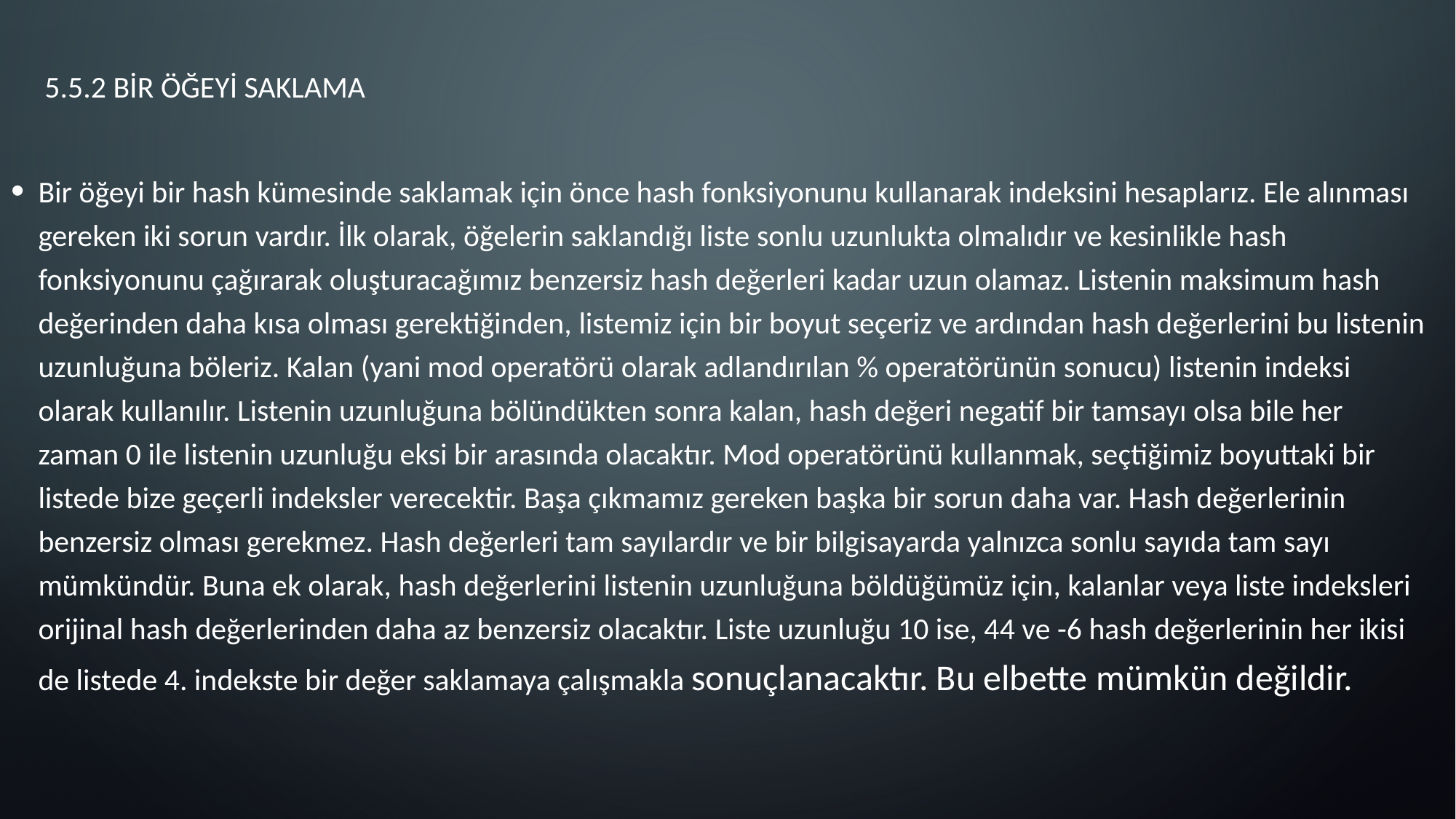

# 5.5.2 Bir Öğeyi Saklama
Bir öğeyi bir hash kümesinde saklamak için önce hash fonksiyonunu kullanarak indeksini hesaplarız. Ele alınması gereken iki sorun vardır. İlk olarak, öğelerin saklandığı liste sonlu uzunlukta olmalıdır ve kesinlikle hash fonksiyonunu çağırarak oluşturacağımız benzersiz hash değerleri kadar uzun olamaz. Listenin maksimum hash değerinden daha kısa olması gerektiğinden, listemiz için bir boyut seçeriz ve ardından hash değerlerini bu listenin uzunluğuna böleriz. Kalan (yani mod operatörü olarak adlandırılan % operatörünün sonucu) listenin indeksi olarak kullanılır. Listenin uzunluğuna bölündükten sonra kalan, hash değeri negatif bir tamsayı olsa bile her zaman 0 ile listenin uzunluğu eksi bir arasında olacaktır. Mod operatörünü kullanmak, seçtiğimiz boyuttaki bir listede bize geçerli indeksler verecektir. Başa çıkmamız gereken başka bir sorun daha var. Hash değerlerinin benzersiz olması gerekmez. Hash değerleri tam sayılardır ve bir bilgisayarda yalnızca sonlu sayıda tam sayı mümkündür. Buna ek olarak, hash değerlerini listenin uzunluğuna böldüğümüz için, kalanlar veya liste indeksleri orijinal hash değerlerinden daha az benzersiz olacaktır. Liste uzunluğu 10 ise, 44 ve -6 hash değerlerinin her ikisi de listede 4. indekste bir değer saklamaya çalışmakla sonuçlanacaktır. Bu elbette mümkün değildir.